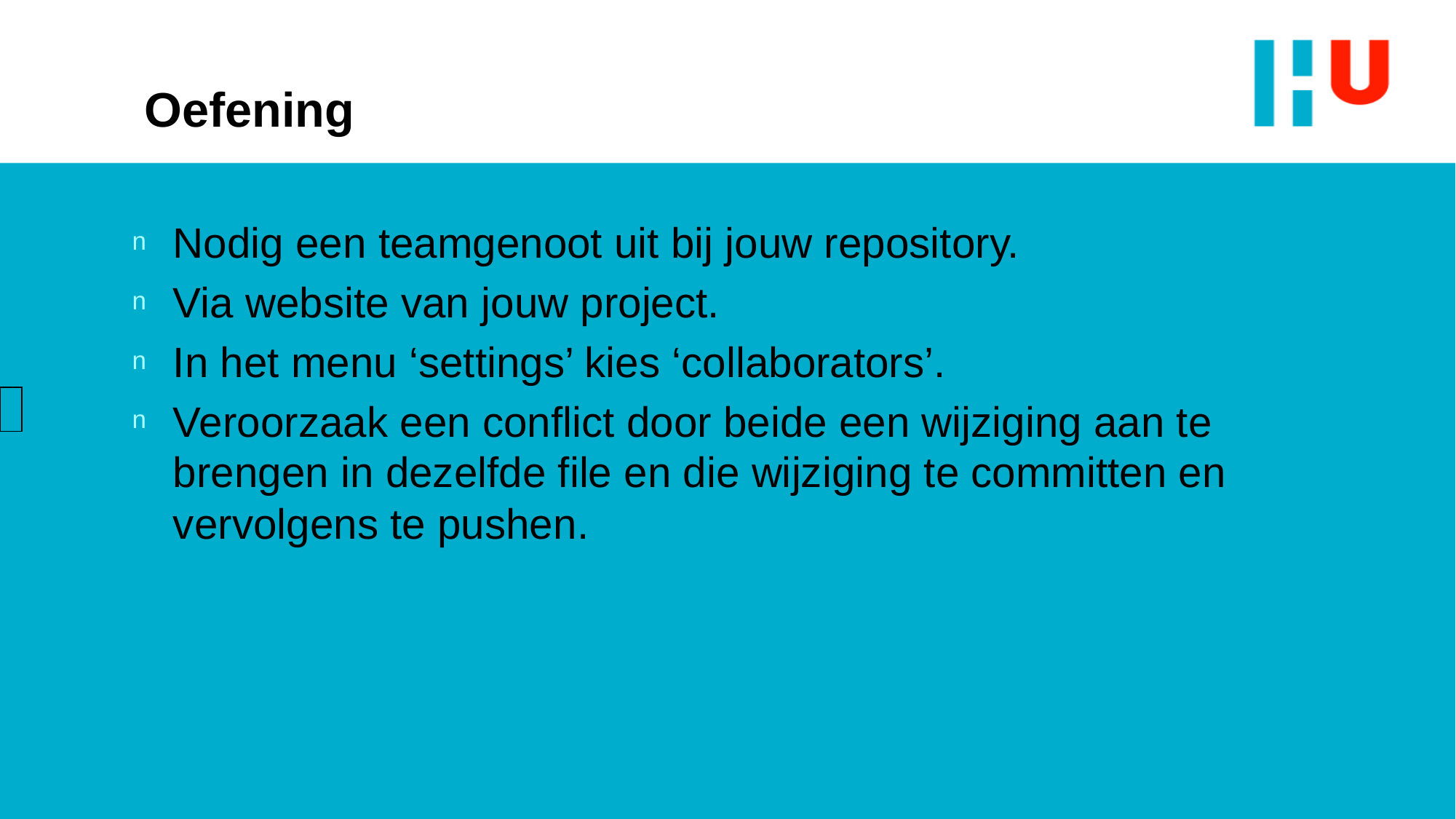

# Oefening
Nodig een teamgenoot uit bij jouw repository.
Via website van jouw project.
In het menu ‘settings’ kies ‘collaborators’.
Veroorzaak een conflict door beide een wijziging aan te brengen in dezelfde file en die wijziging te committen en vervolgens te pushen.